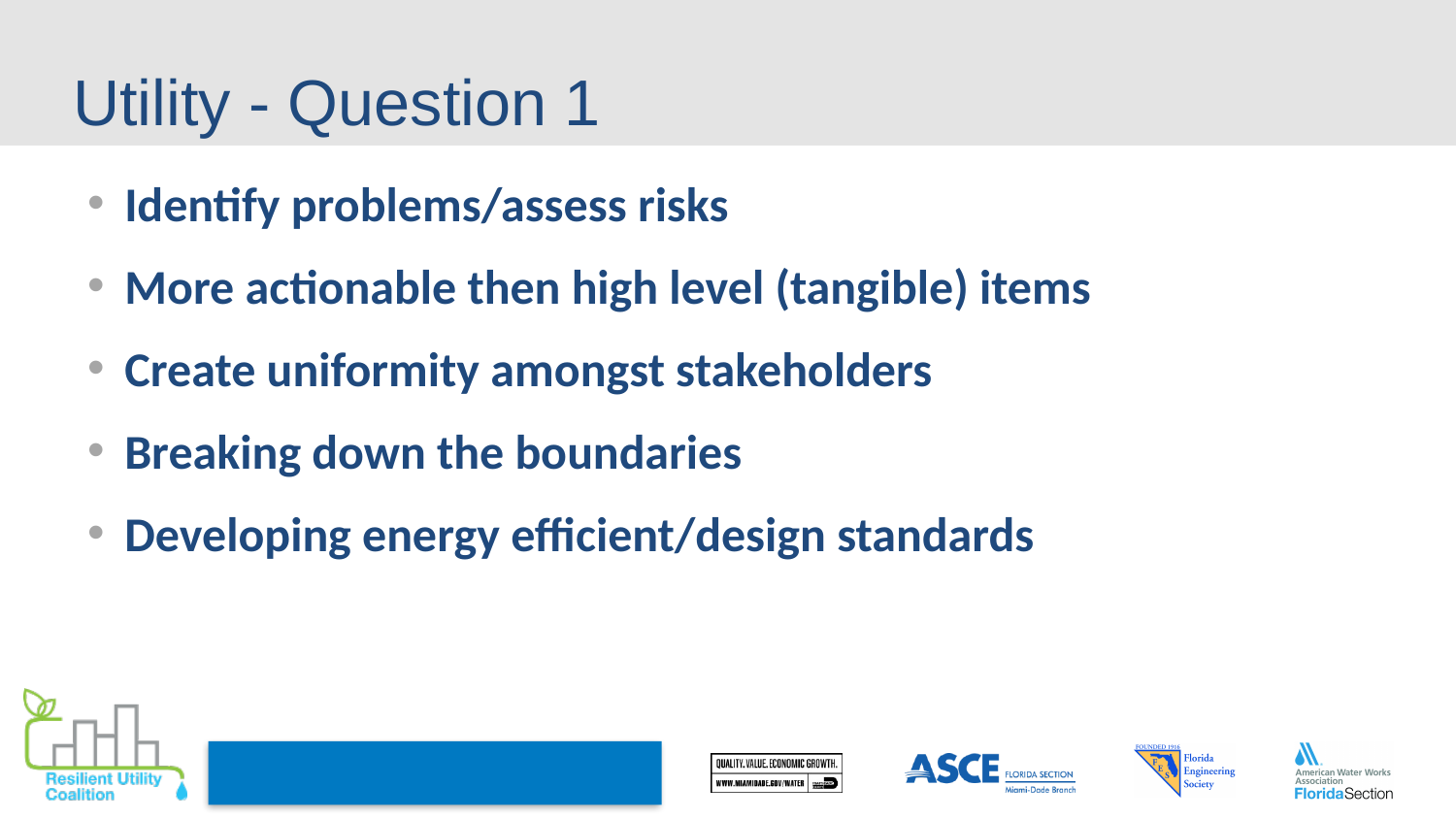

# Utility - Question 1
Identify problems/assess risks
More actionable then high level (tangible) items
Create uniformity amongst stakeholders
Breaking down the boundaries
Developing energy efficient/design standards